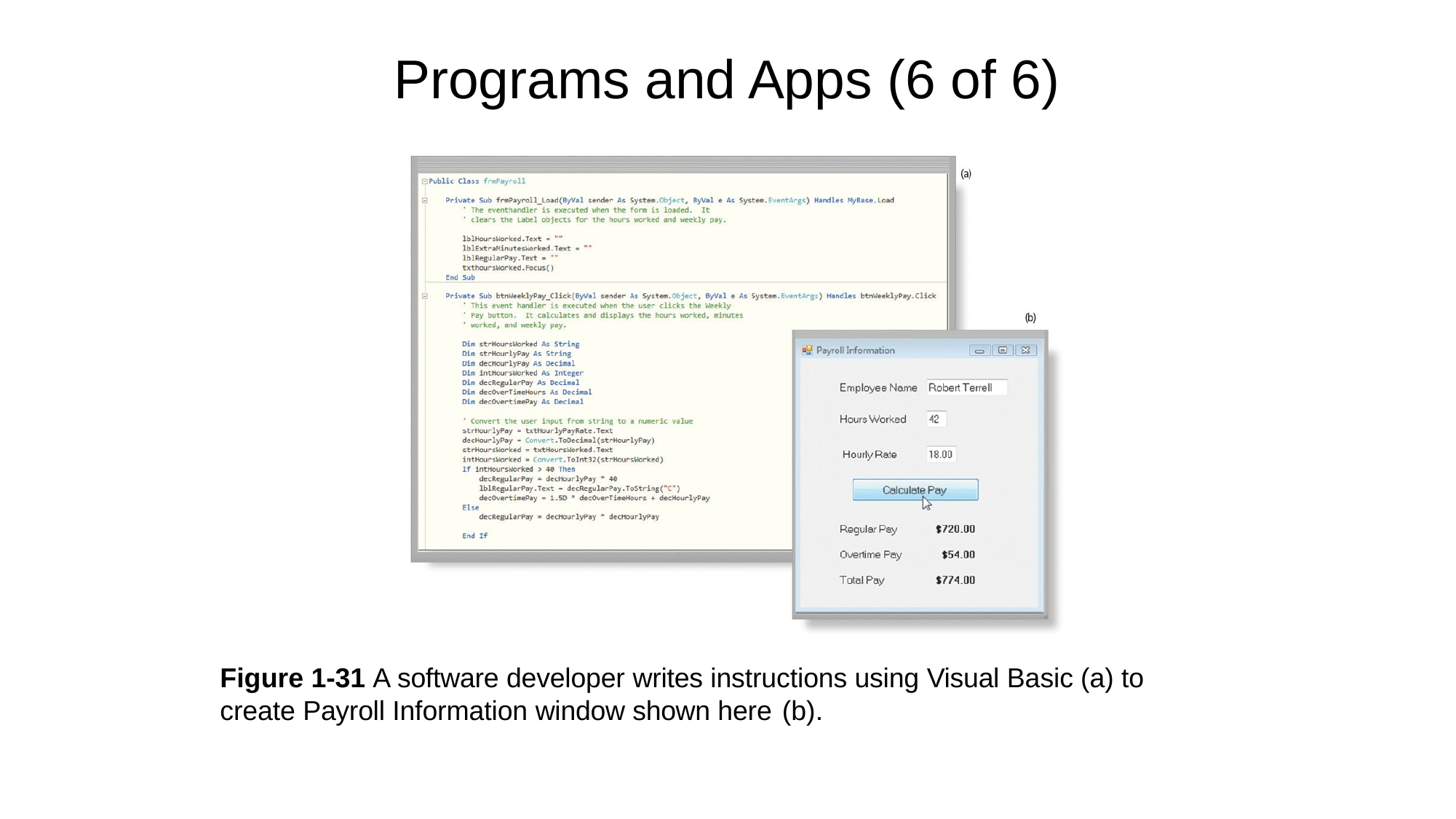

# Programs and Apps (6 of 6)

Figure 1-31 A software developer writes instructions using Visual Basic (a) to  create Payroll Information window shown here (b).
Copyright © 2018 Cengage Learning®. May not be scanned, copied or duplicated, or  posted to a publicly accessible website, in whole or in part.
1-50